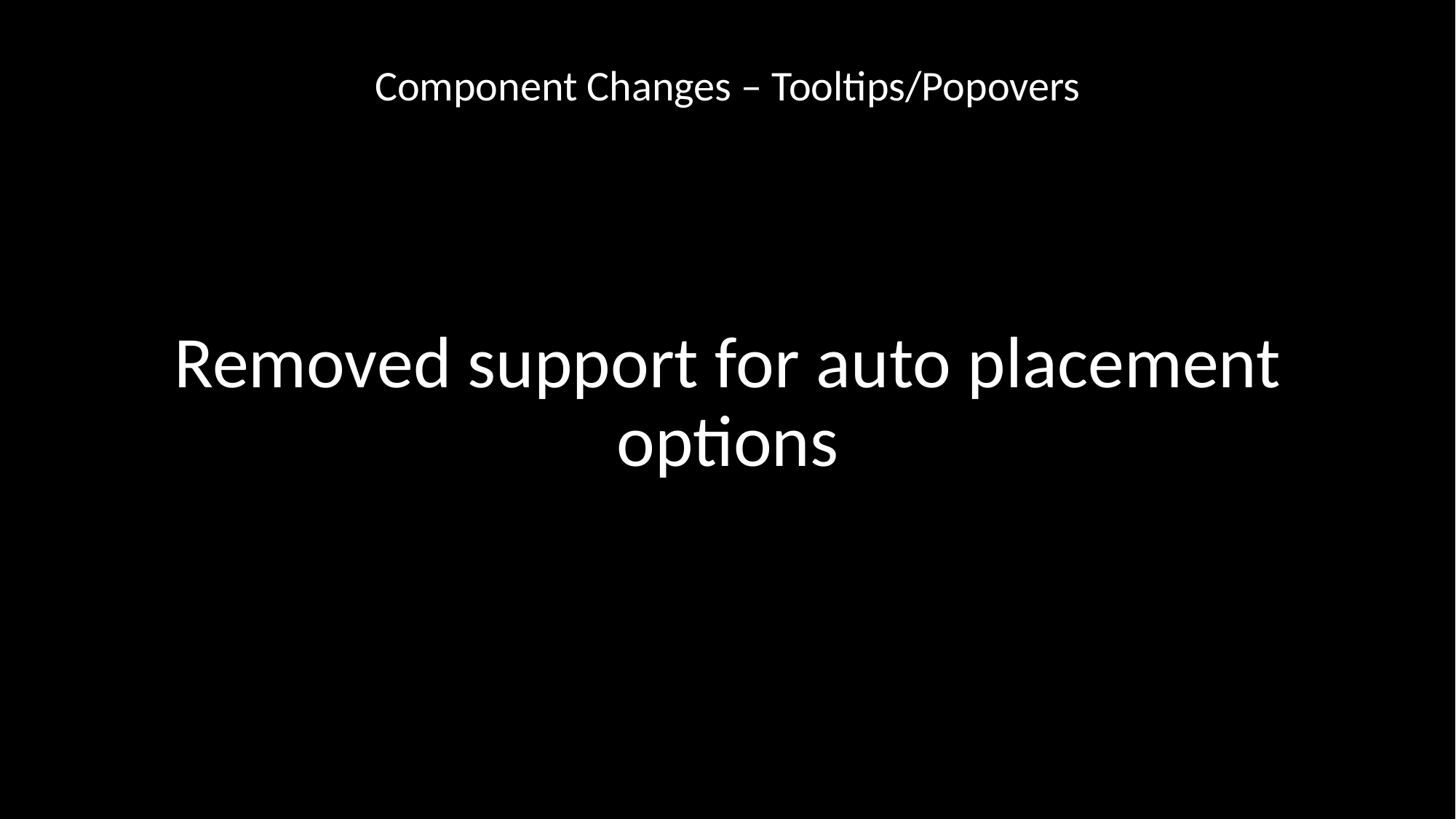

# Component Changes – Tooltips/Popovers
Removed support for auto placement options